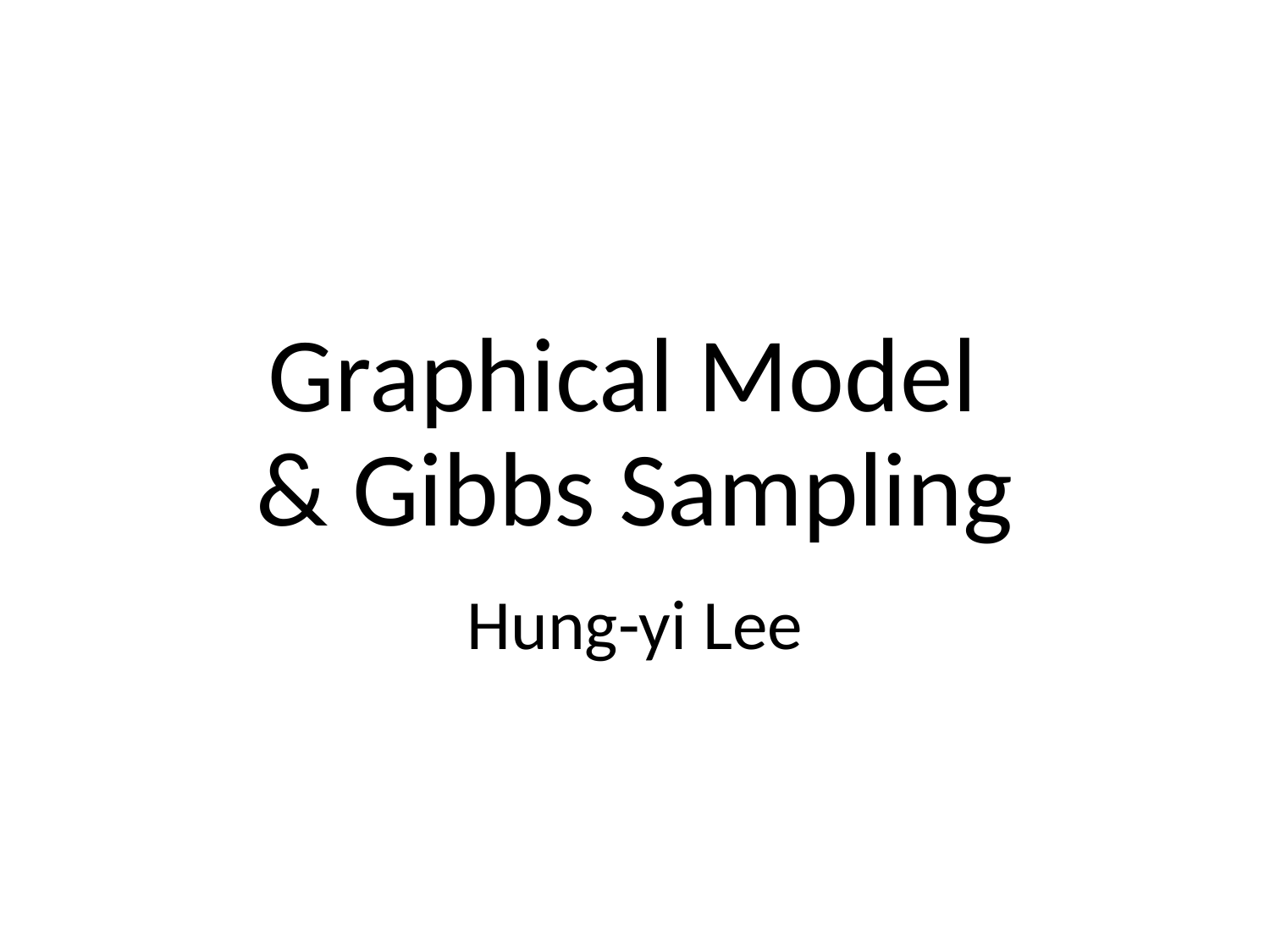

# Graphical Model & Gibbs Sampling
Hung-yi Lee